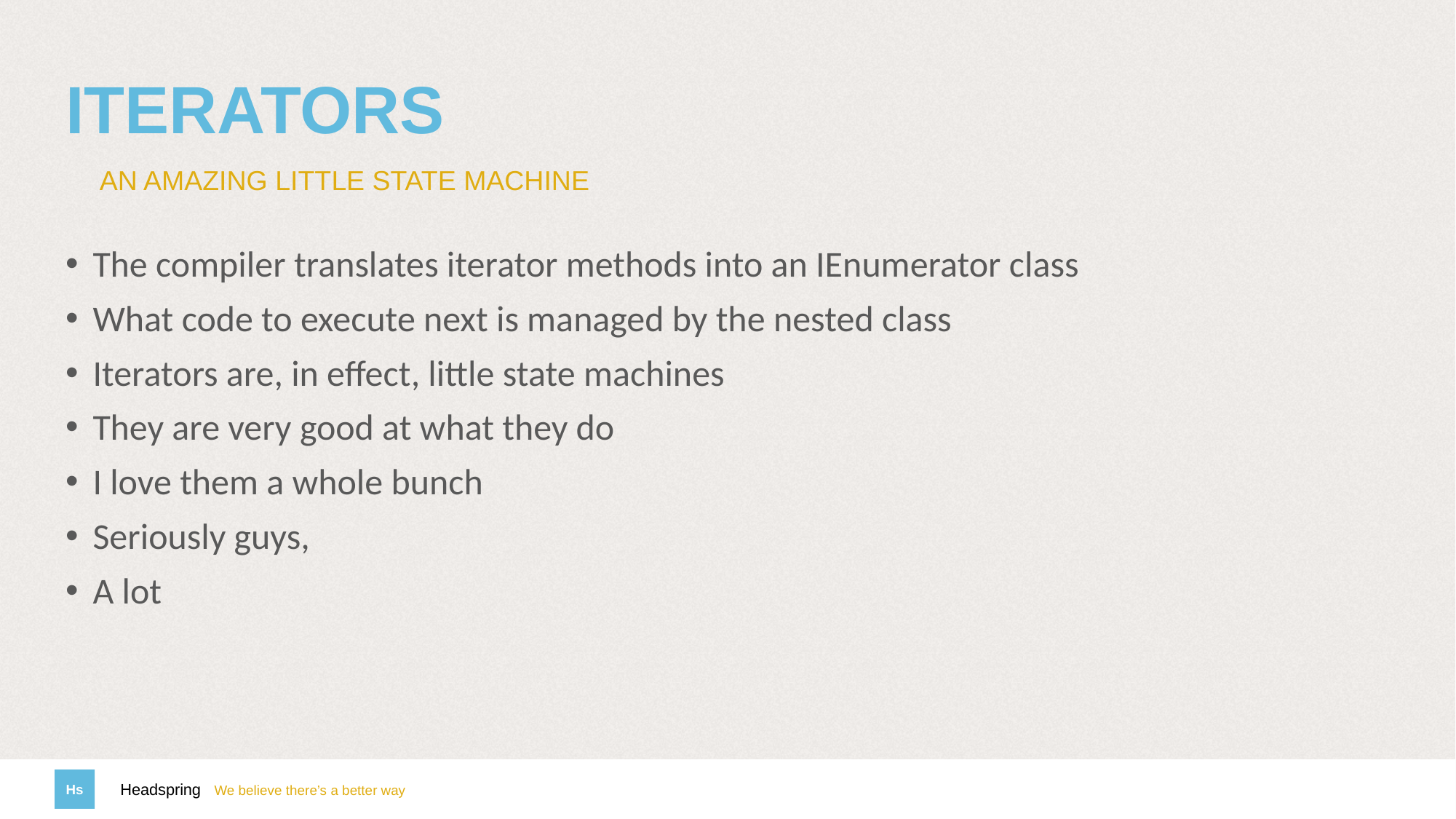

# Iterators
An amazing little state machine
The compiler translates iterator methods into an IEnumerator class
What code to execute next is managed by the nested class
Iterators are, in effect, little state machines
They are very good at what they do
I love them a whole bunch
Seriously guys,
A lot